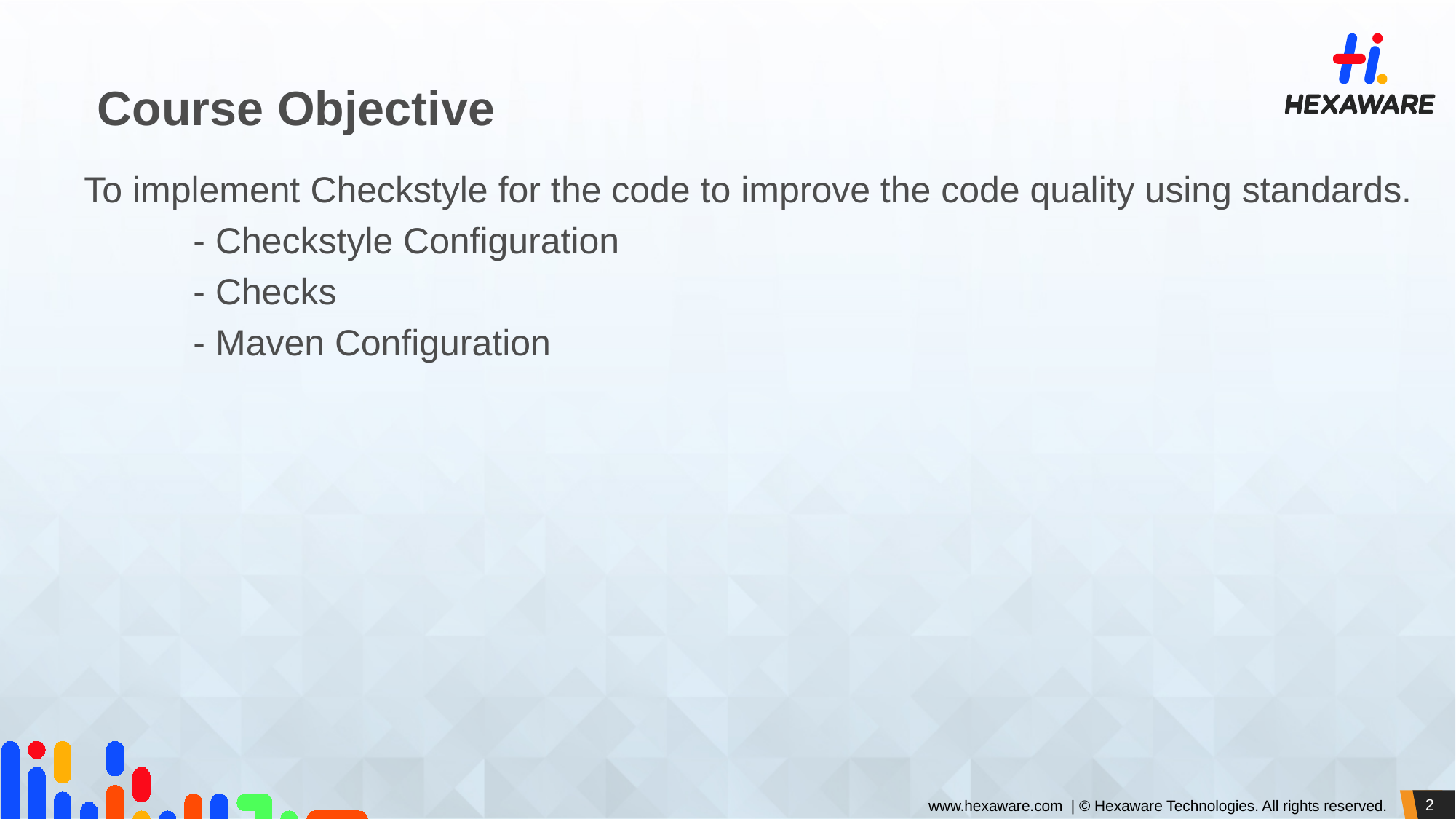

# Course Objective
To implement Checkstyle for the code to improve the code quality using standards.
	- Checkstyle Configuration
	- Checks
	- Maven Configuration